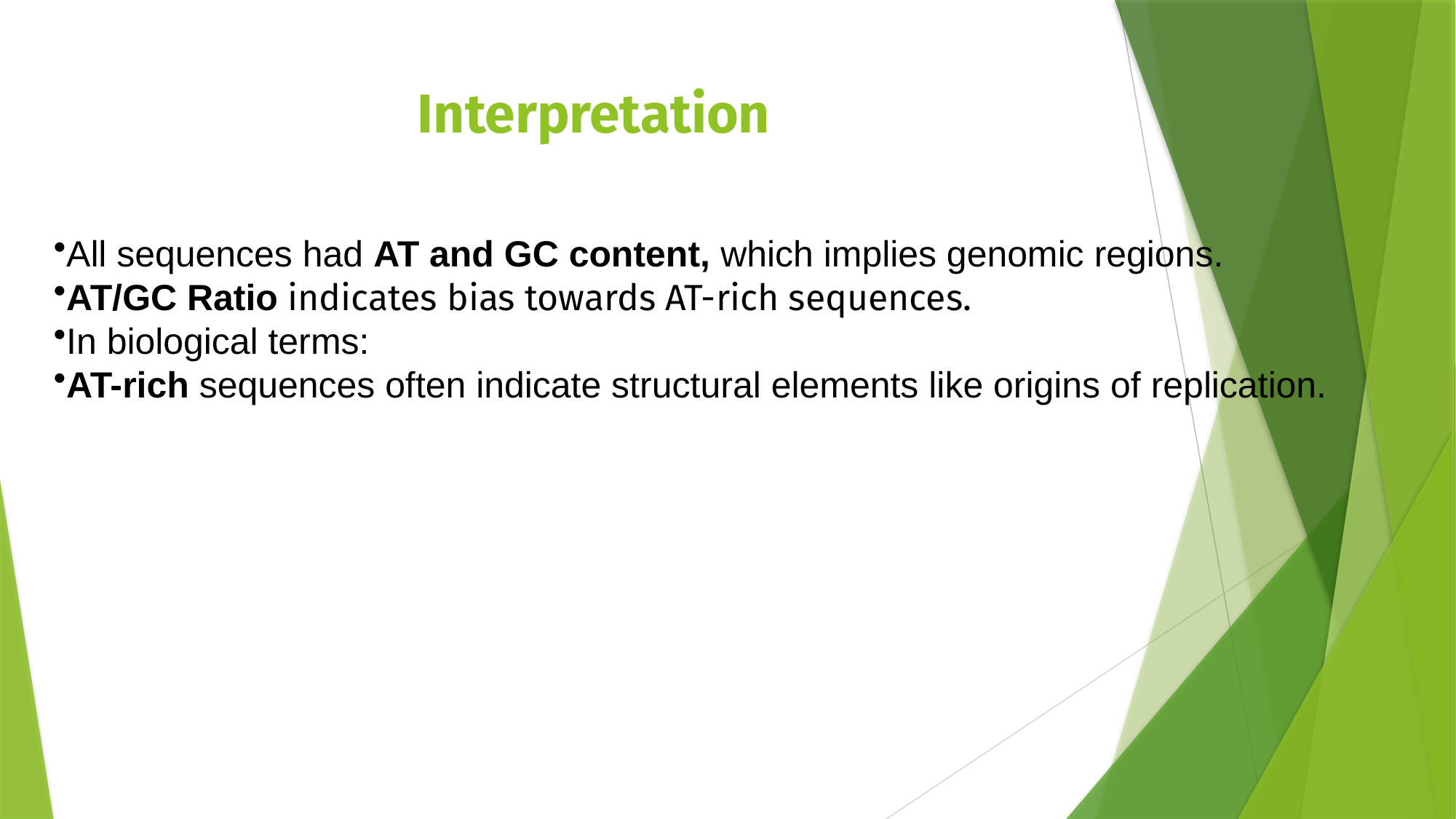

# Interpretation
All sequences had AT and GC content, which implies genomic regions.
AT/GC Ratio indicates bias towards AT-rich sequences.
In biological terms:
AT-rich sequences often indicate structural elements like origins of replication.